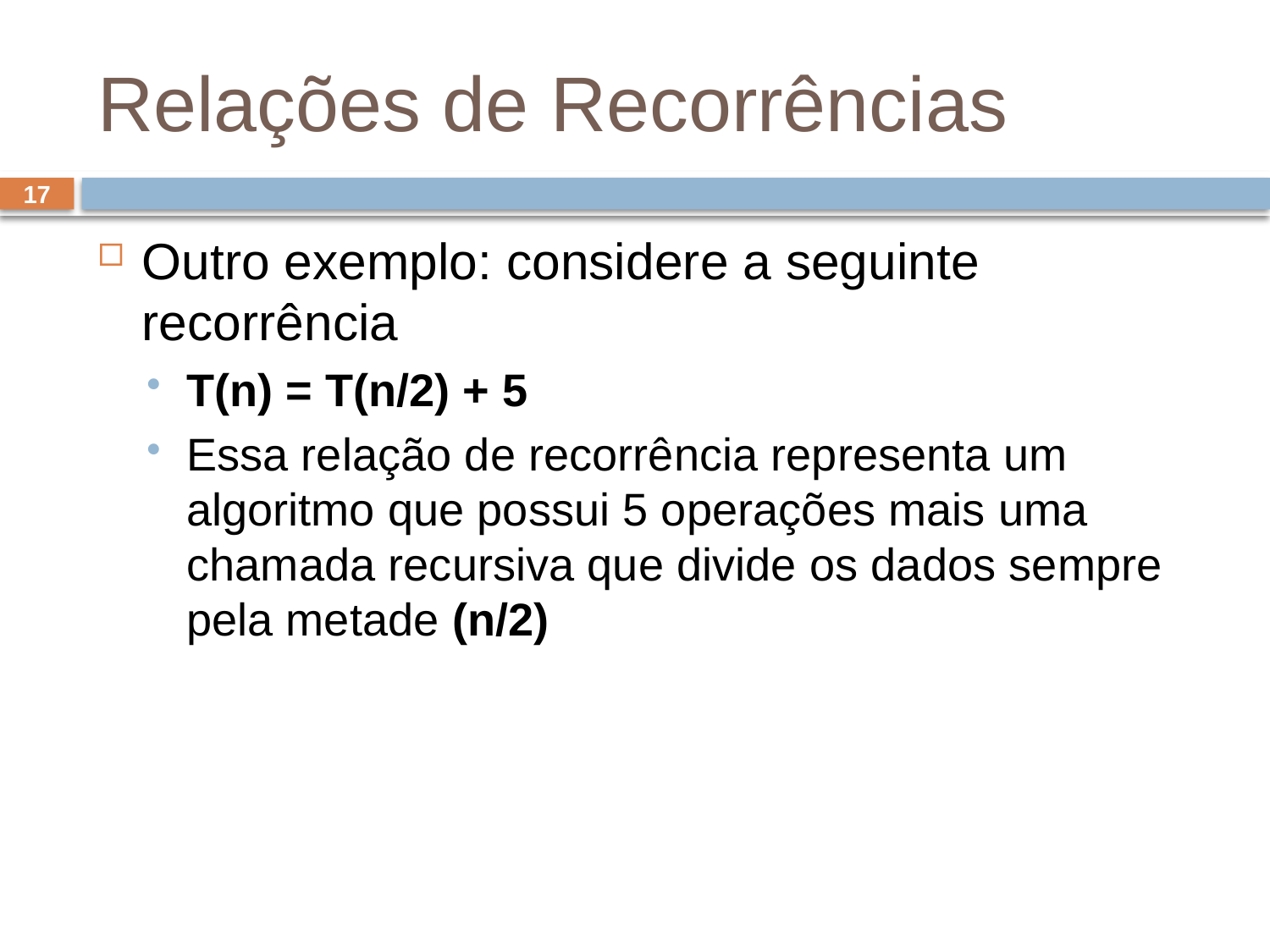

# Relações de Recorrências
17
Outro exemplo: considere a seguinte recorrência
T(n) = T(n/2) + 5
Essa relação de recorrência representa um algoritmo que possui 5 operações mais uma chamada recursiva que divide os dados sempre pela metade (n/2)